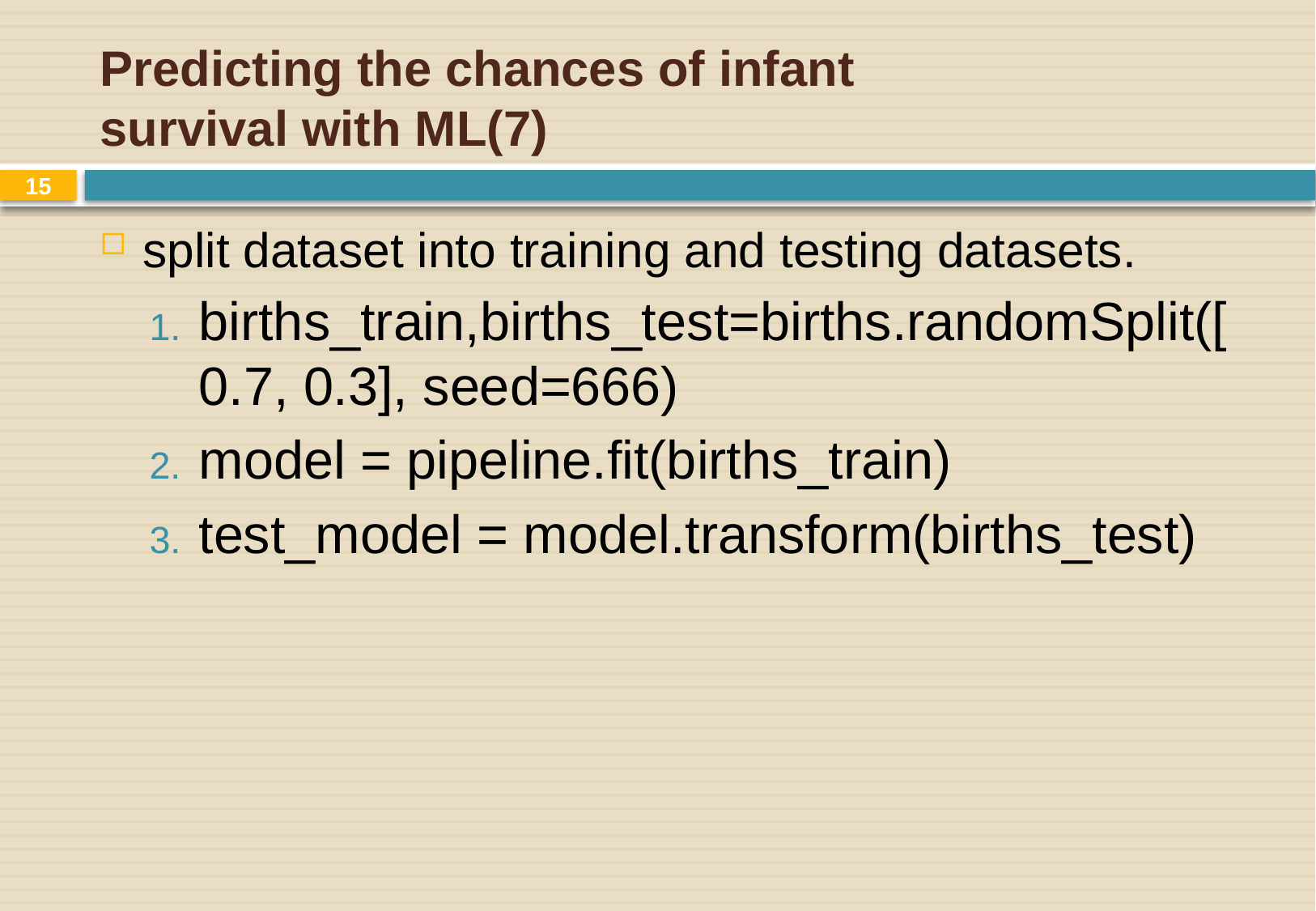

# Predicting the chances of infant survival with ML(7)
15
split dataset into training and testing datasets.
births_train,births_test=births.randomSplit([0.7, 0.3], seed=666)
model = pipeline.fit(births_train)
test_model = model.transform(births_test)